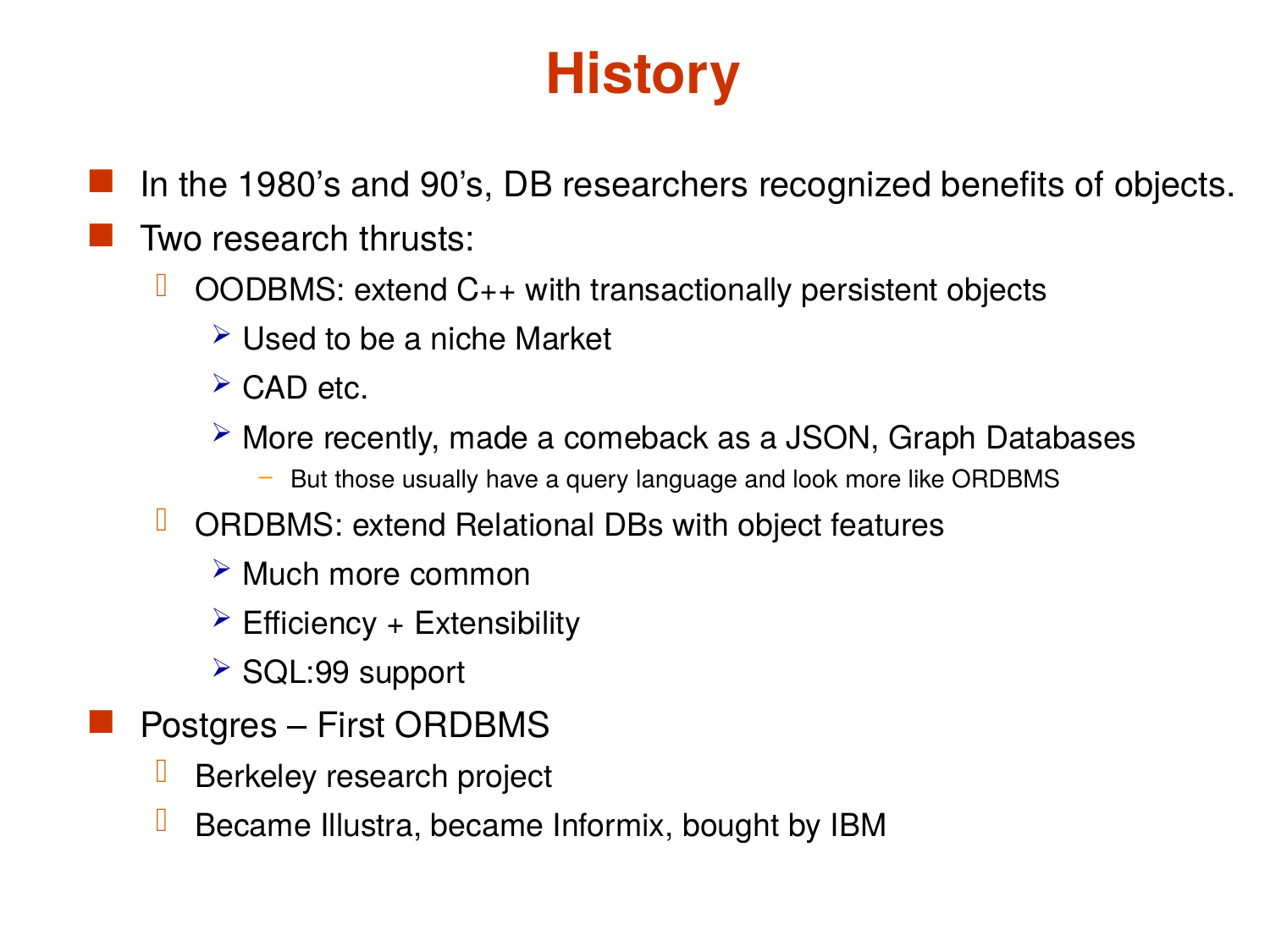

# History
In the 1980’s and 90’s, DB researchers recognized benefits of objects.
Two research thrusts:
OODBMS: extend C++ with transactionally persistent objects
Used to be a niche Market
CAD etc.
More recently, made a comeback as a JSON, Graph Databases
But those usually have a query language and look more like ORDBMS
ORDBMS: extend Relational DBs with object features
Much more common
Efficiency + Extensibility
SQL:99 support
Postgres – First ORDBMS
Berkeley research project
Became Illustra, became Informix, bought by IBM